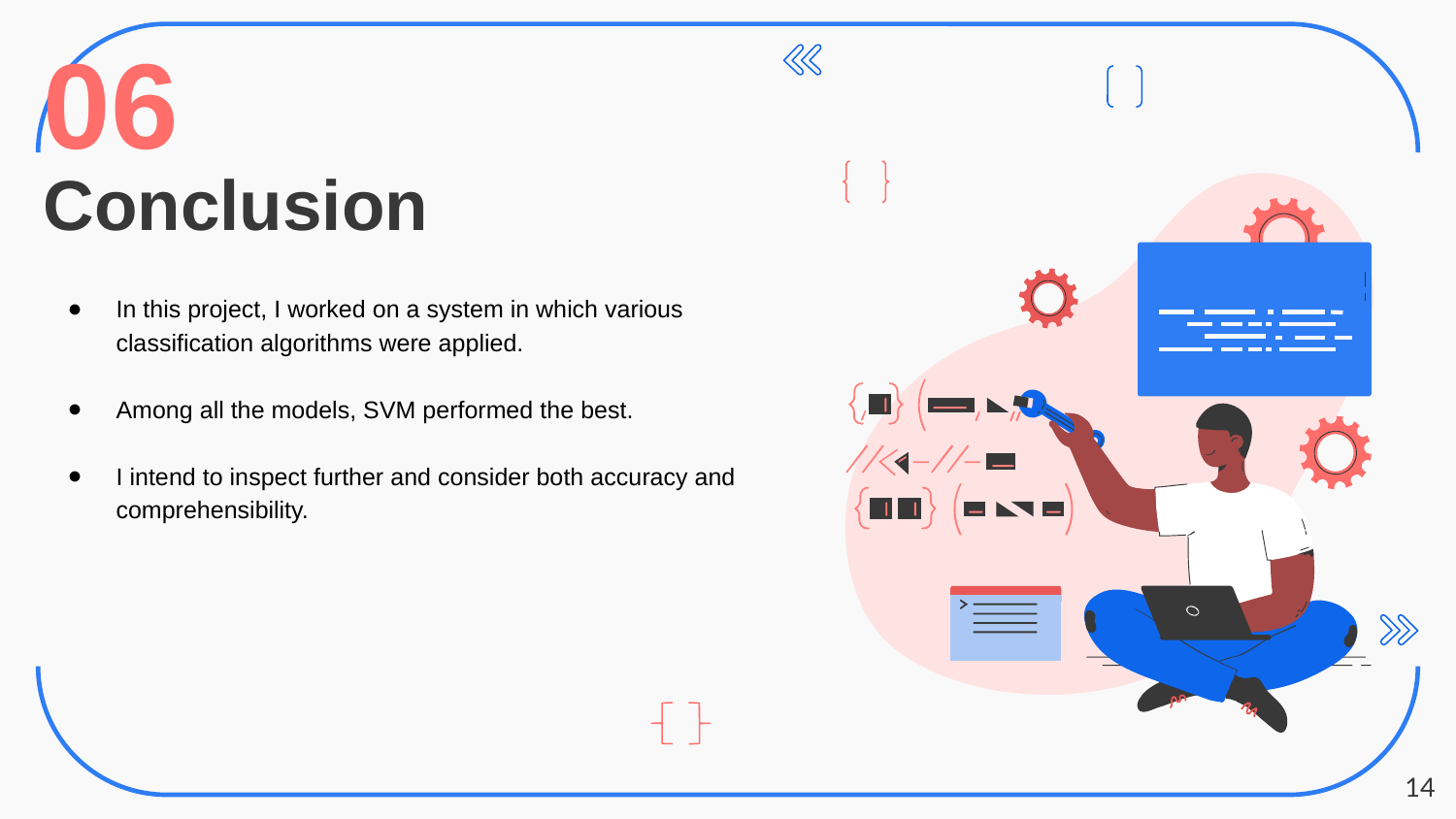

06

# Conclusion

In this project, I worked on a system in which various classification algorithms were applied.

Among all the models, SVM performed the best.

I intend to inspect further and consider both accuracy and comprehensibility.

14